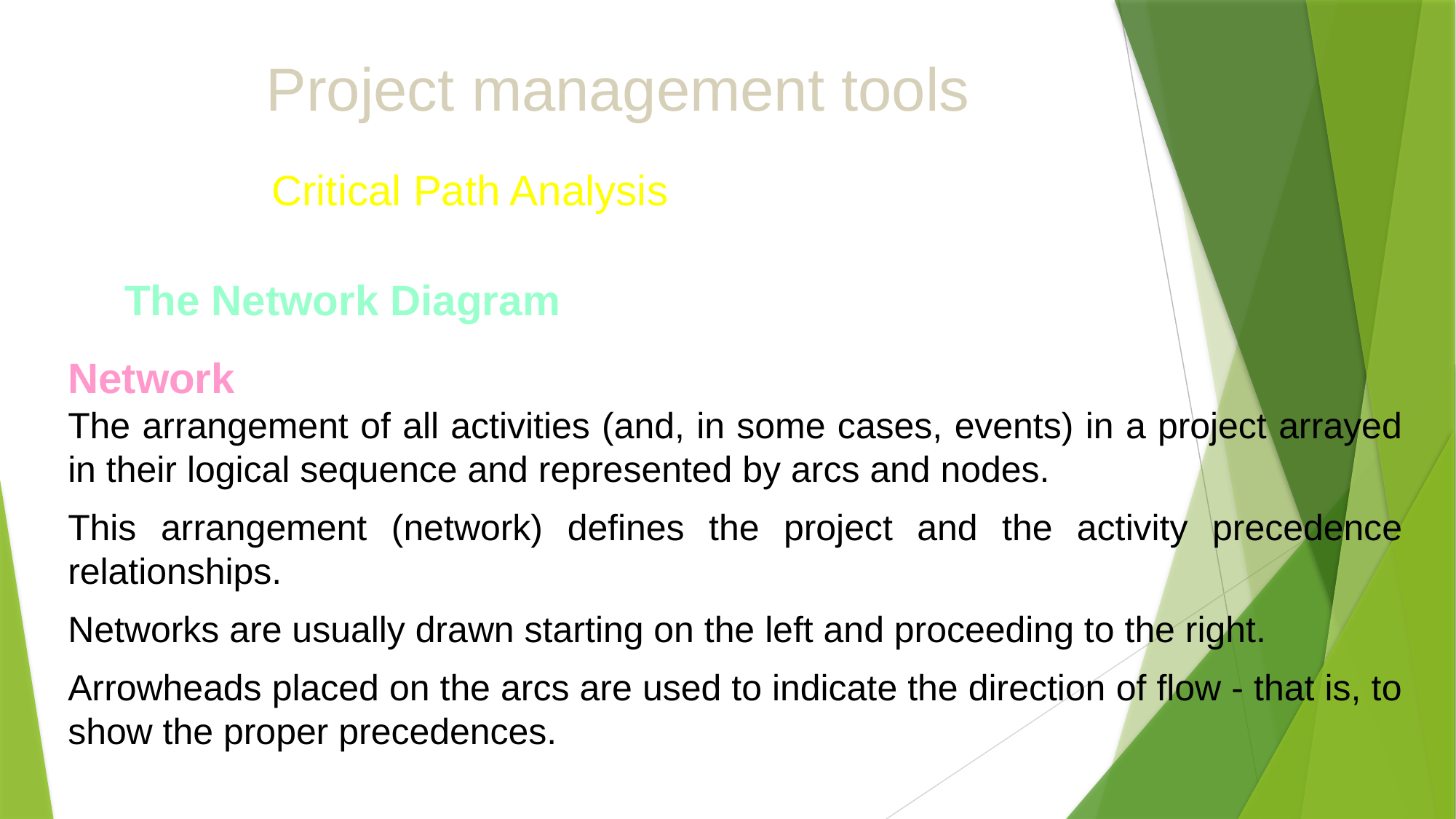

# Project management tools
Critical Path Analysis
The Network Diagram
Network
The arrangement of all activities (and, in some cases, events) in a project arrayed in their logical sequence and represented by arcs and nodes.

This arrangement (network) defines the project and the activity precedence relationships.

Networks are usually drawn starting on the left and proceeding to the right.

Arrowheads placed on the arcs are used to indicate the direction of flow - that is, to show the proper precedences.